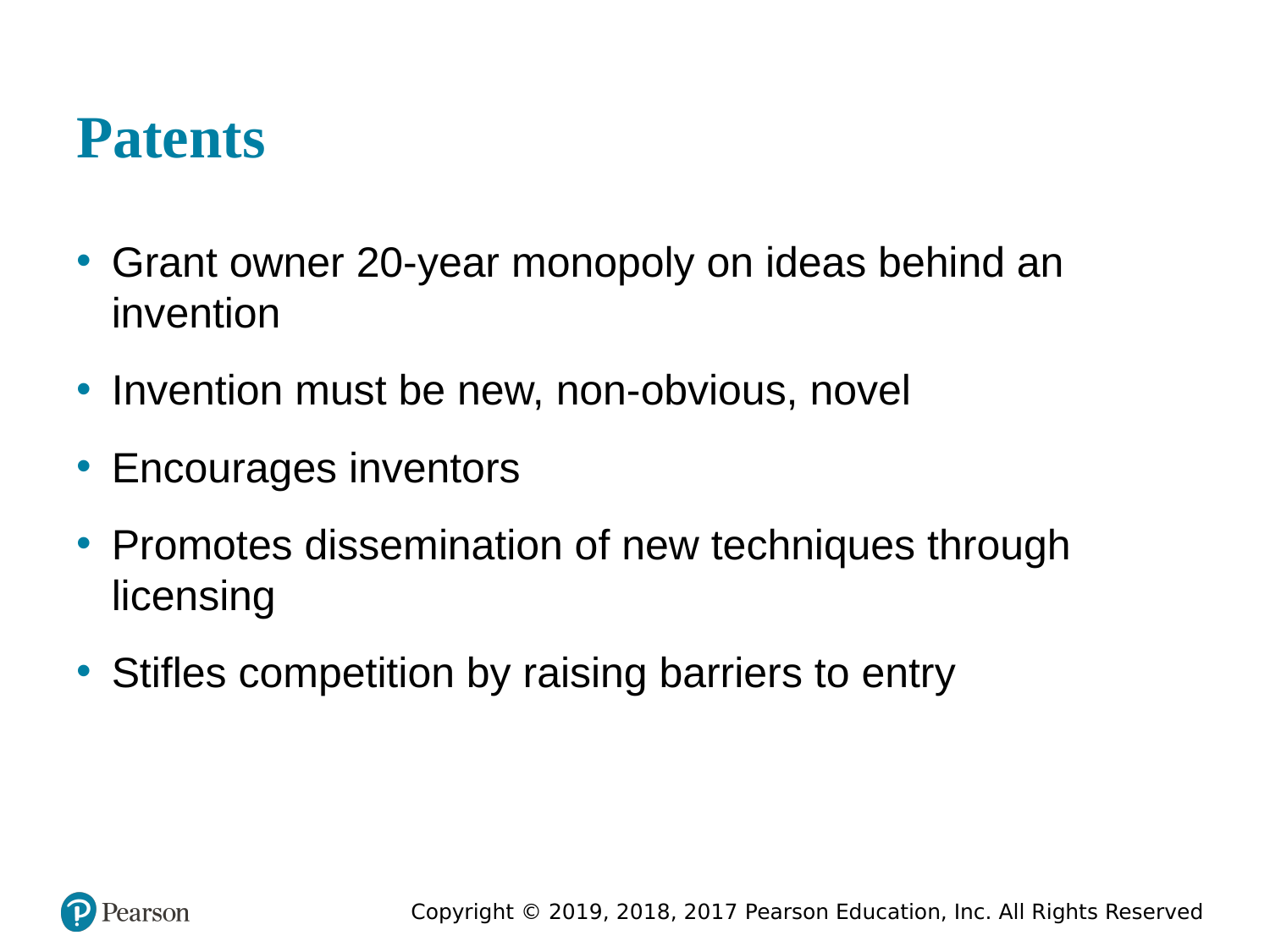

# Patents
Grant owner 20-year monopoly on ideas behind an invention
Invention must be new, non-obvious, novel
Encourages inventors
Promotes dissemination of new techniques through licensing
Stifles competition by raising barriers to entry